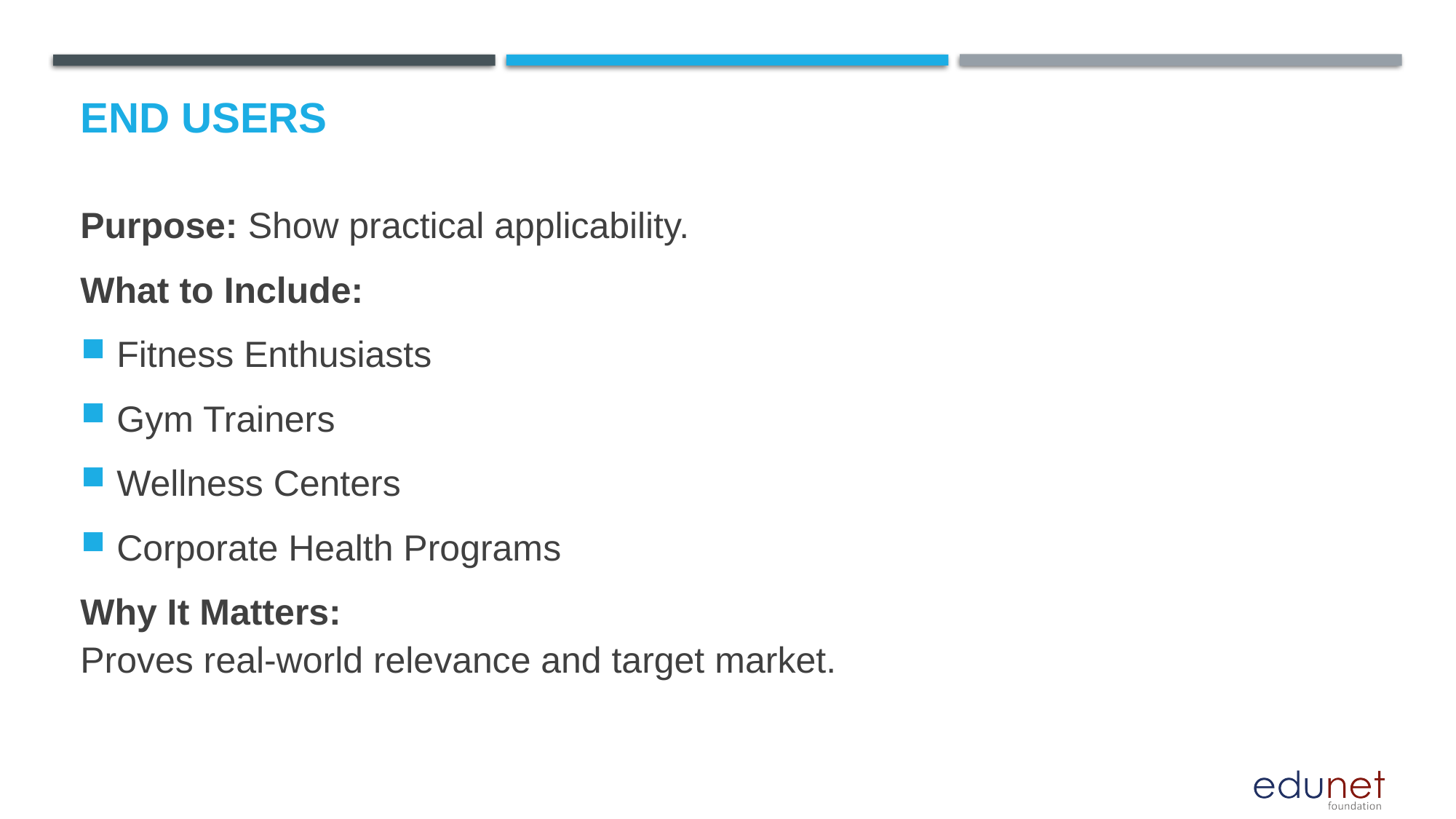

# End users
Purpose: Show practical applicability.
What to Include:
Fitness Enthusiasts
Gym Trainers
Wellness Centers
Corporate Health Programs
Why It Matters:
Proves real-world relevance and target market.